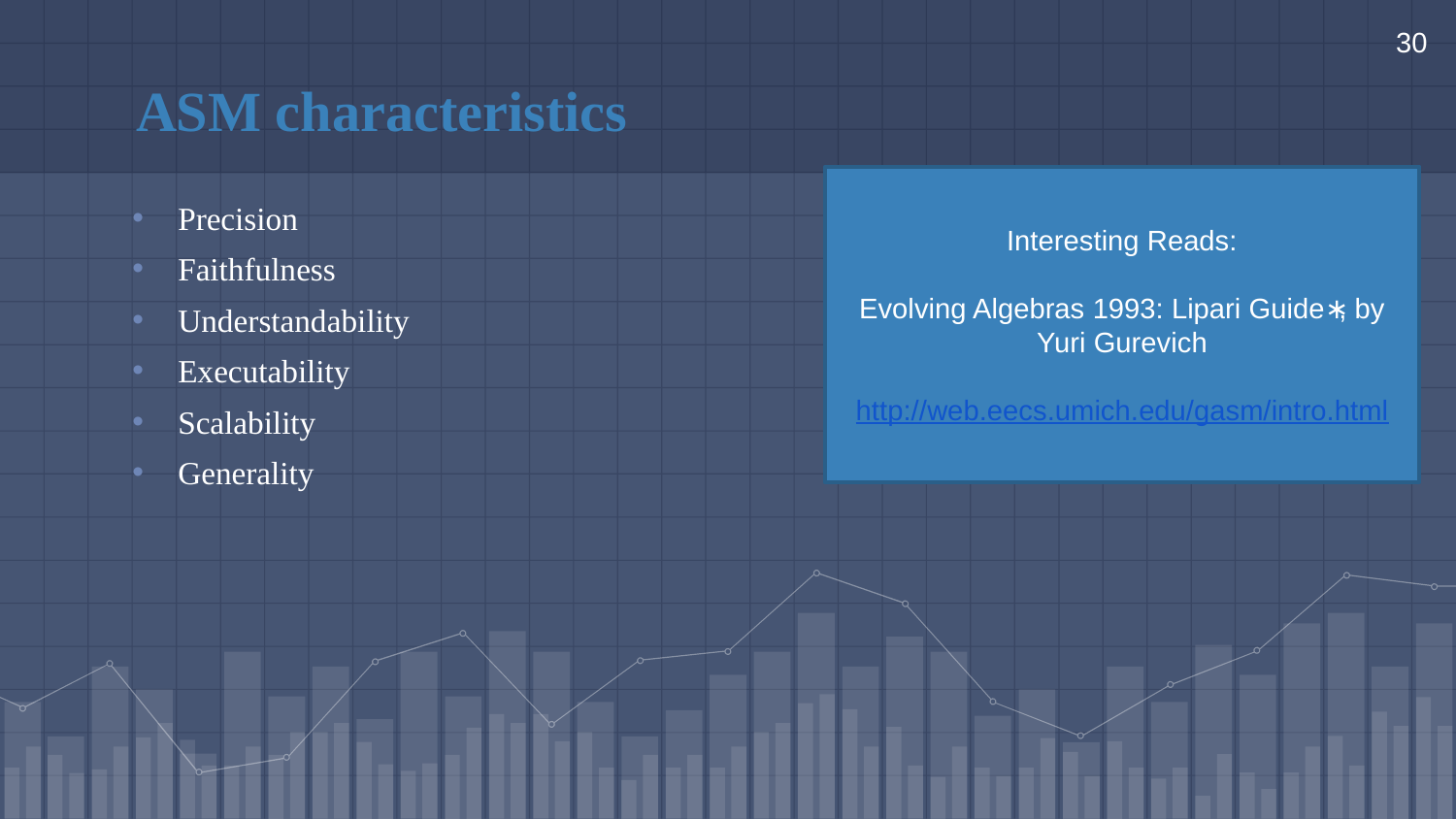

30
# ASM characteristics
Interesting Reads:

Evolving Algebras 1993: Lipari Guide∗, by Yuri Gurevich

http://web.eecs.umich.edu/gasm/intro.html
Precision
Faithfulness
Understandability
Executability
Scalability
Generality